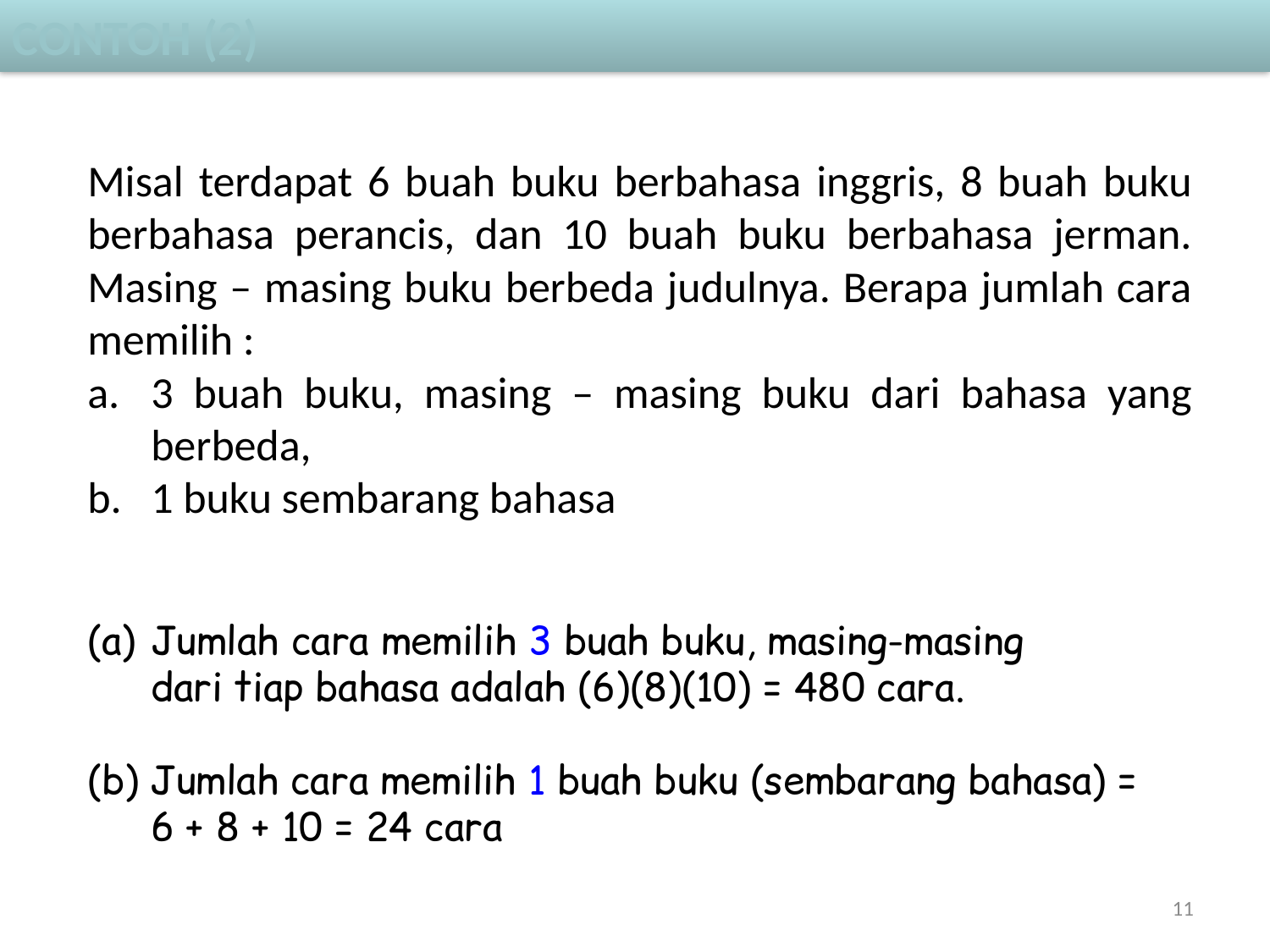

Contoh (2)
Misal terdapat 6 buah buku berbahasa inggris, 8 buah buku berbahasa perancis, dan 10 buah buku berbahasa jerman. Masing – masing buku berbeda judulnya. Berapa jumlah cara memilih :
3 buah buku, masing – masing buku dari bahasa yang berbeda,
1 buku sembarang bahasa
Jumlah cara memilih 3 buah buku, masing-masing
	dari tiap bahasa adalah (6)(8)(10) = 480 cara.

(b) Jumlah cara memilih 1 buah buku (sembarang bahasa) =
	6 + 8 + 10 = 24 cara
11